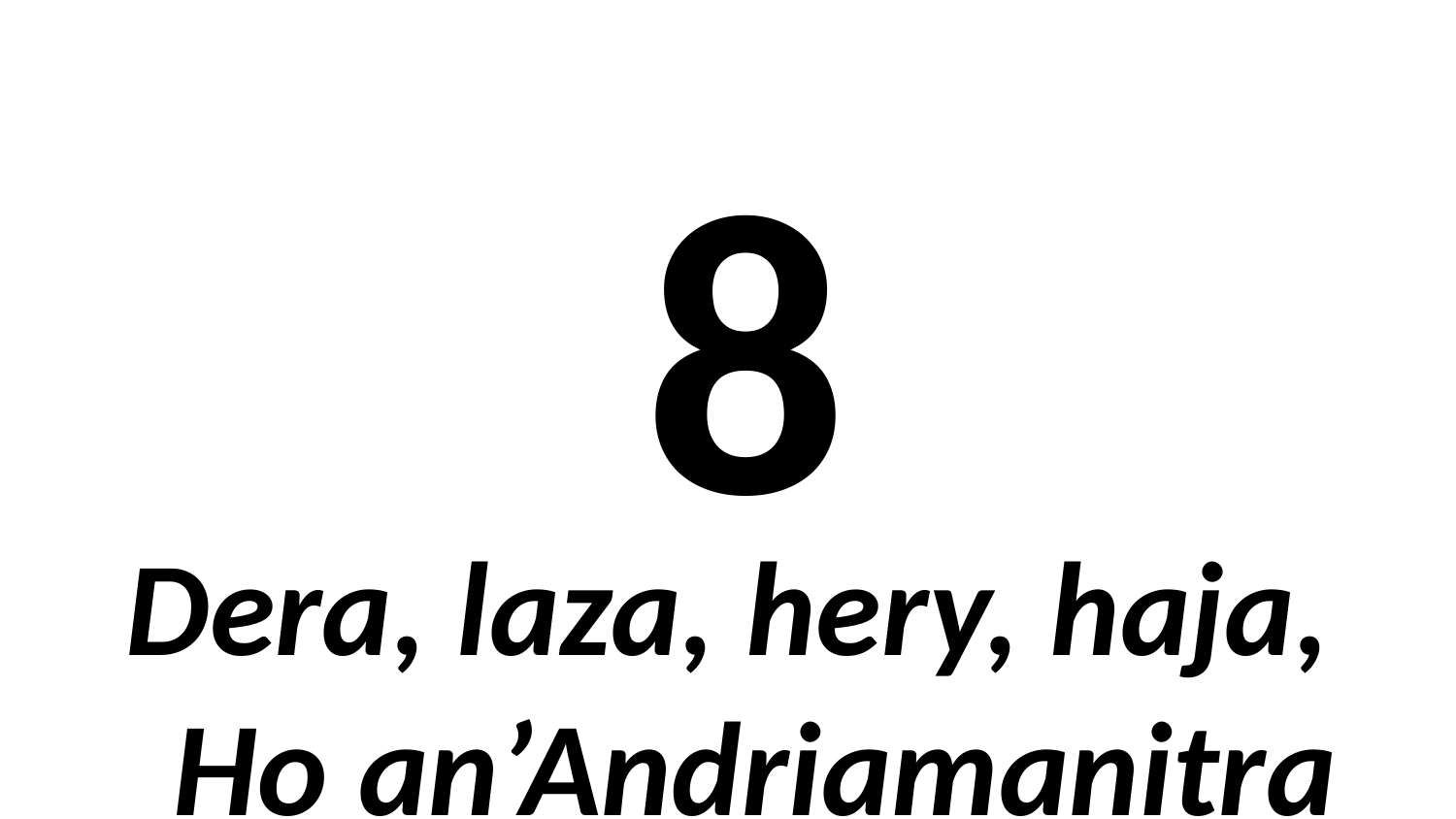

# 8
Dera, laza, hery, haja, Ho an’Andriamanitra